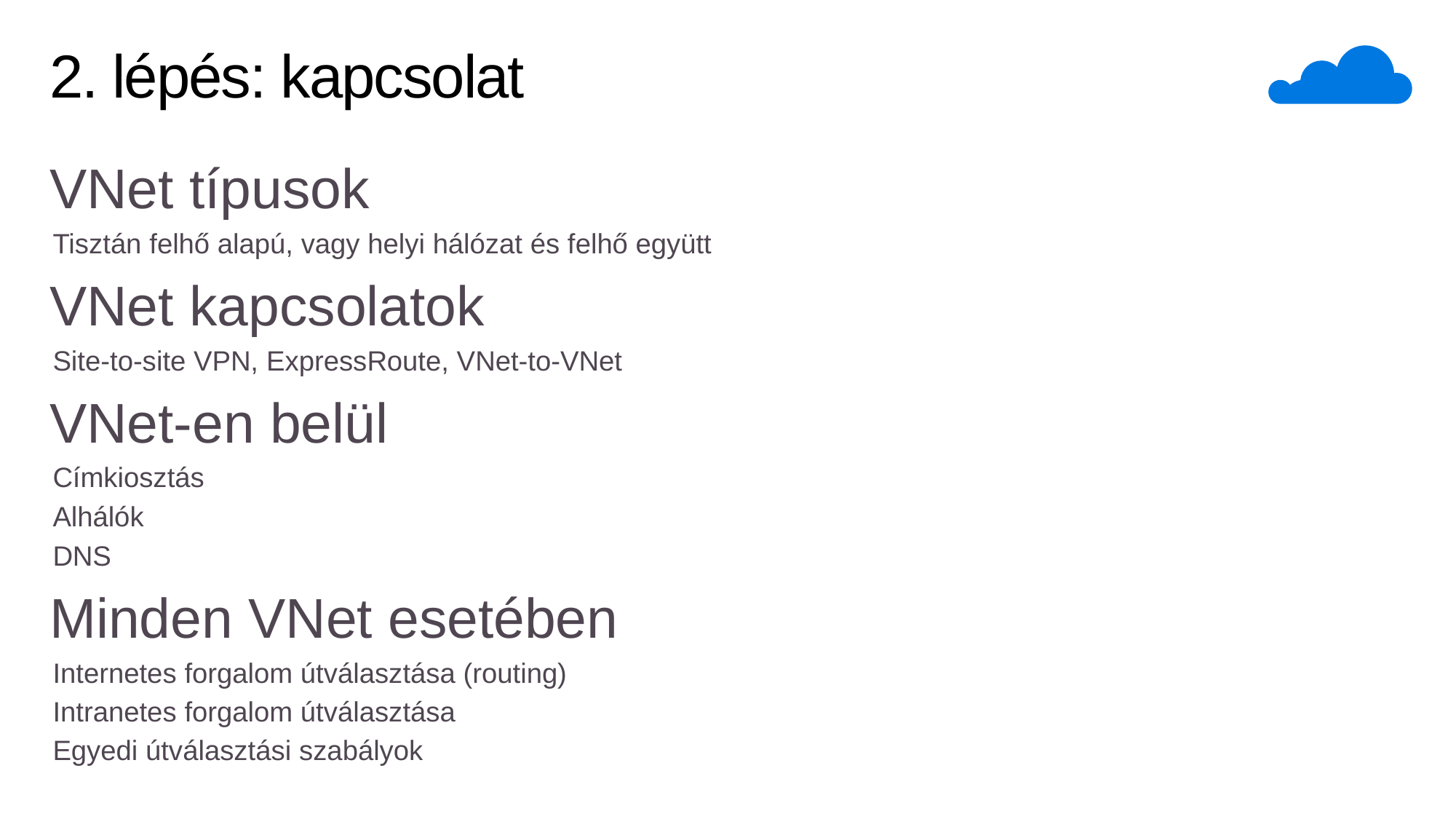

# 2. lépés: kapcsolat
VNet típusok
Tisztán felhő alapú, vagy helyi hálózat és felhő együtt
VNet kapcsolatok
Site-to-site VPN, ExpressRoute, VNet-to-VNet
VNet-en belül
Címkiosztás
Alhálók
DNS
Minden VNet esetében
Internetes forgalom útválasztása (routing)
Intranetes forgalom útválasztása
Egyedi útválasztási szabályok